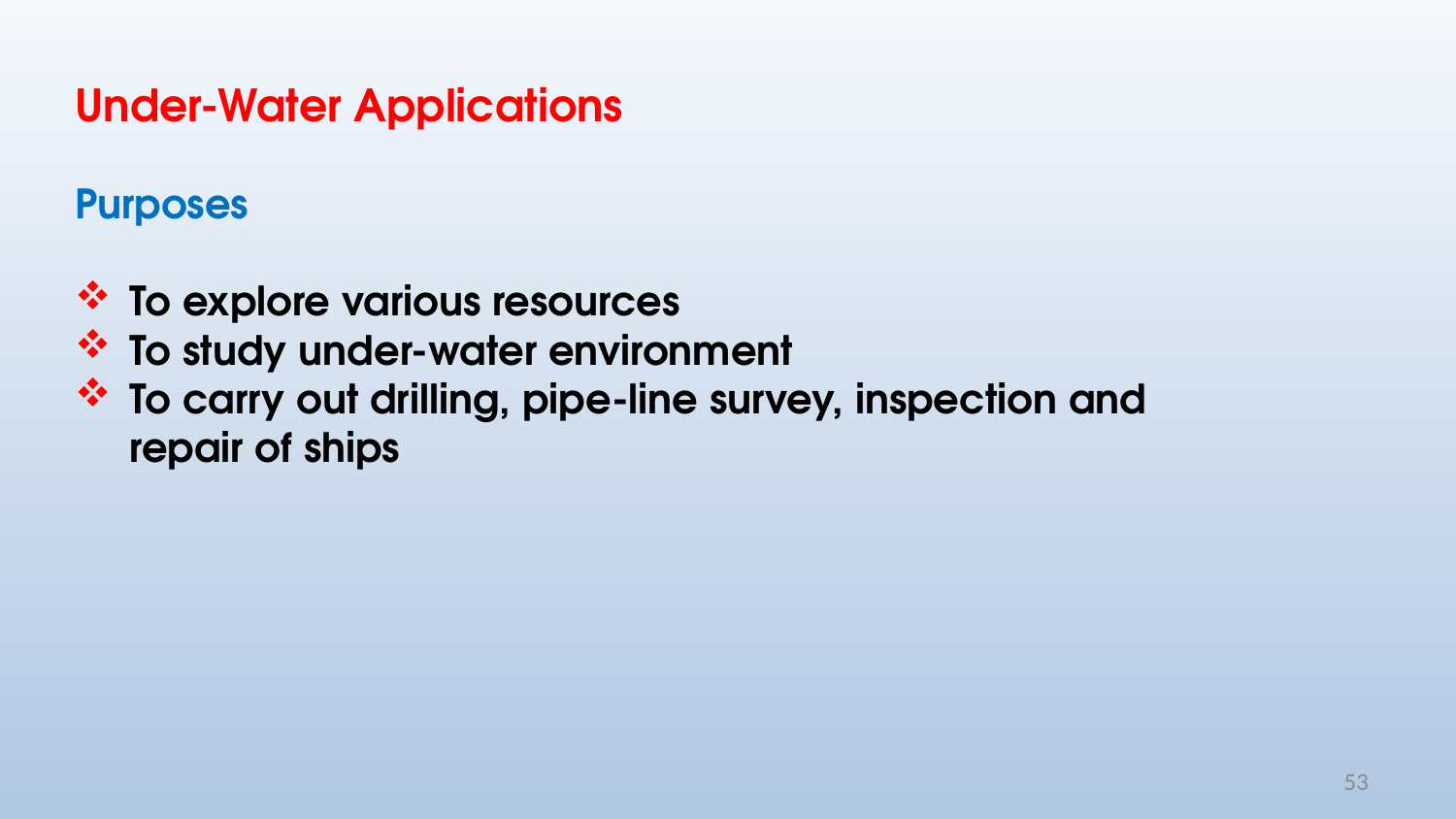

Under-Water Applications

Purposes

To explore various resources
To study under-water environment
To carry out drilling, pipe-line survey, inspection and repair of ships

53